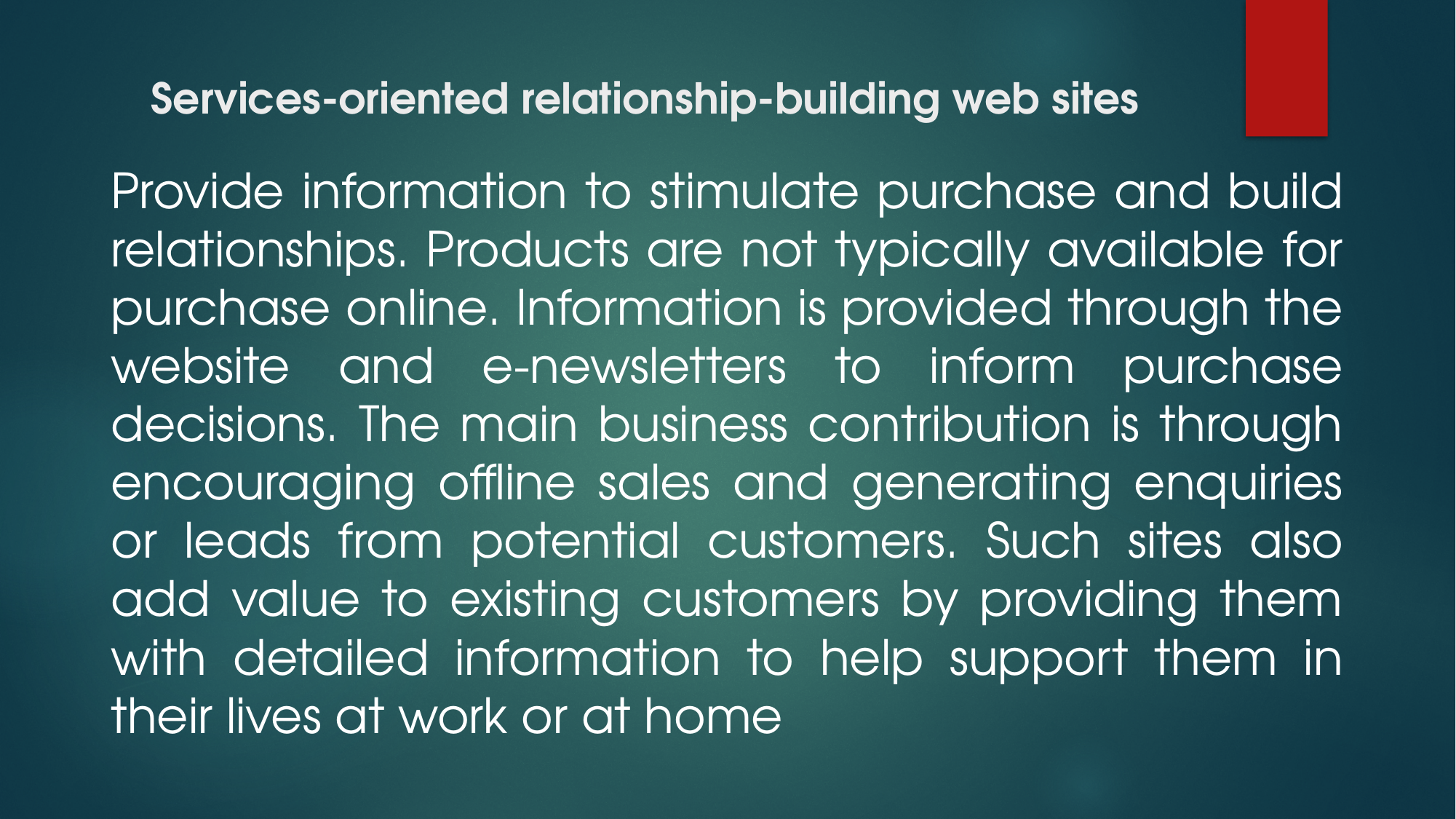

# Services-oriented relationship-building web sites
Provide information to stimulate purchase and build relationships. Products are not typically available for purchase online. Information is provided through the website and e-newsletters to inform purchase decisions. The main business contribution is through encouraging offline sales and generating enquiries or leads from potential customers. Such sites also add value to existing customers by providing them with detailed information to help support them in their lives at work or at home